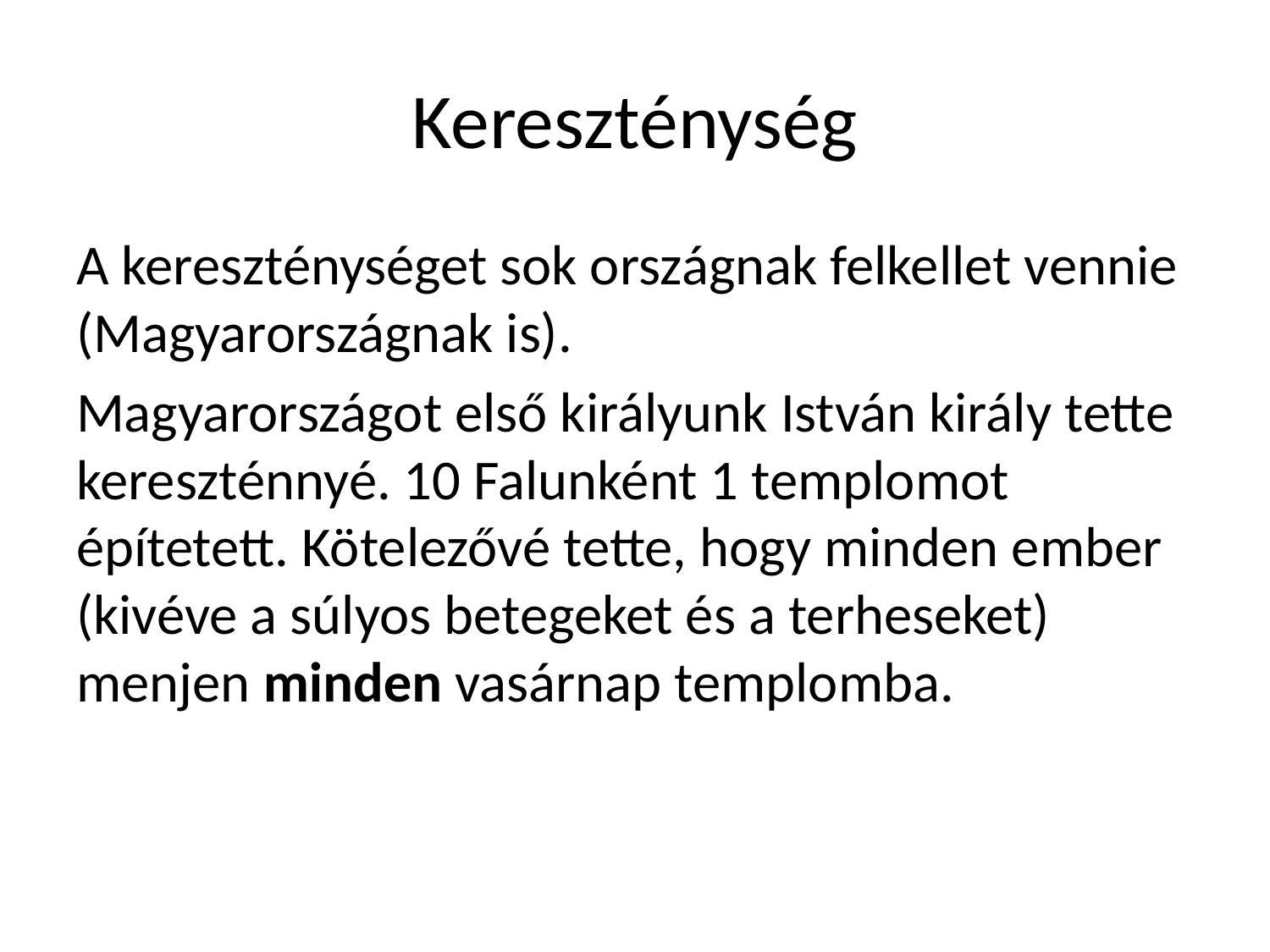

# Kereszténység
A kereszténységet sok országnak felkellet vennie (Magyarországnak is).
Magyarországot első királyunk István király tette kereszténnyé. 10 Falunként 1 templomot építetett. Kötelezővé tette, hogy minden ember (kivéve a súlyos betegeket és a terheseket) menjen minden vasárnap templomba.